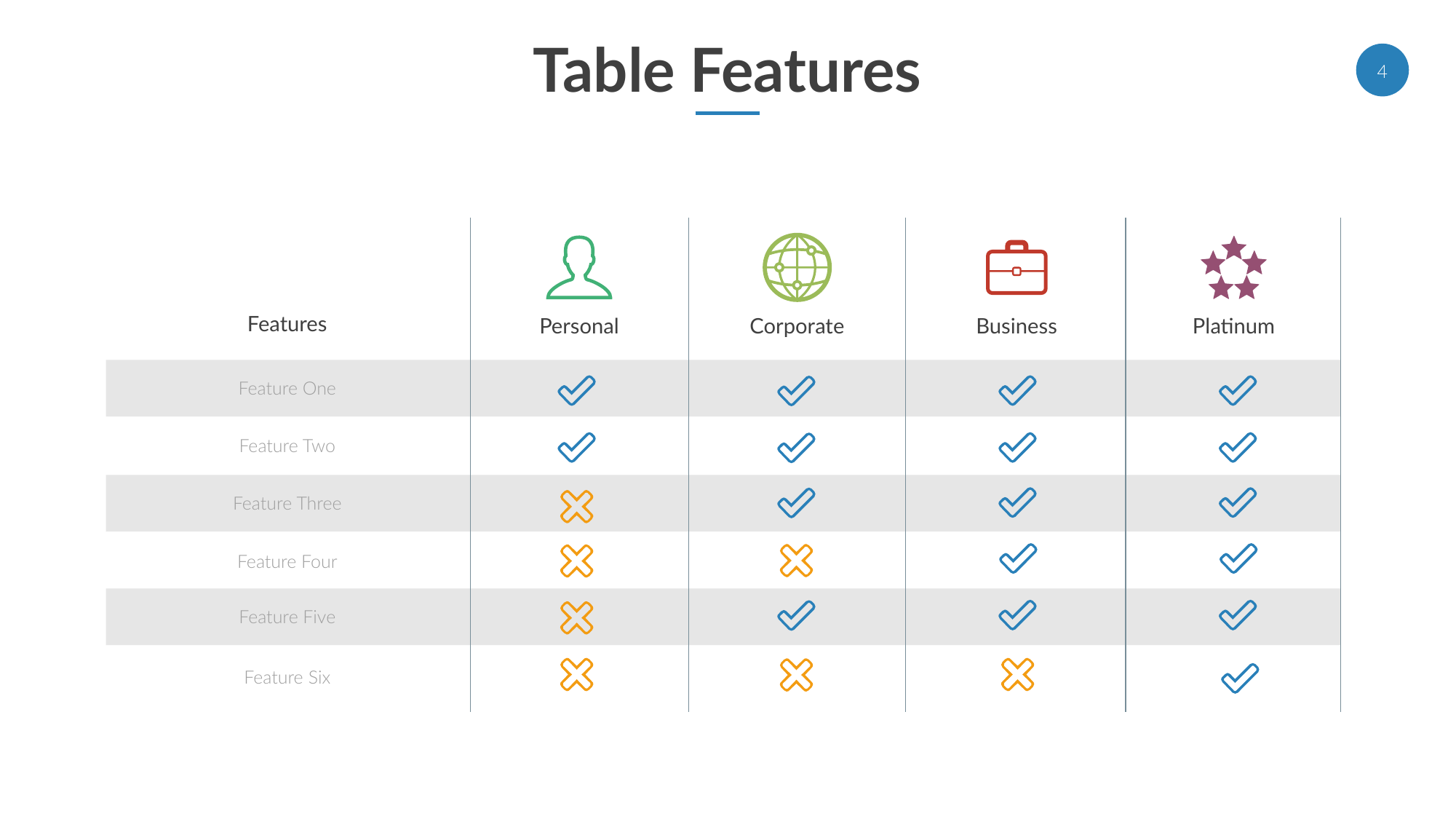

# Table Features
4

Features
Personal
Corporate
Business
Platinum

Feature One

Feature Two

Feature Three

Feature Four

Feature Five

Feature Six